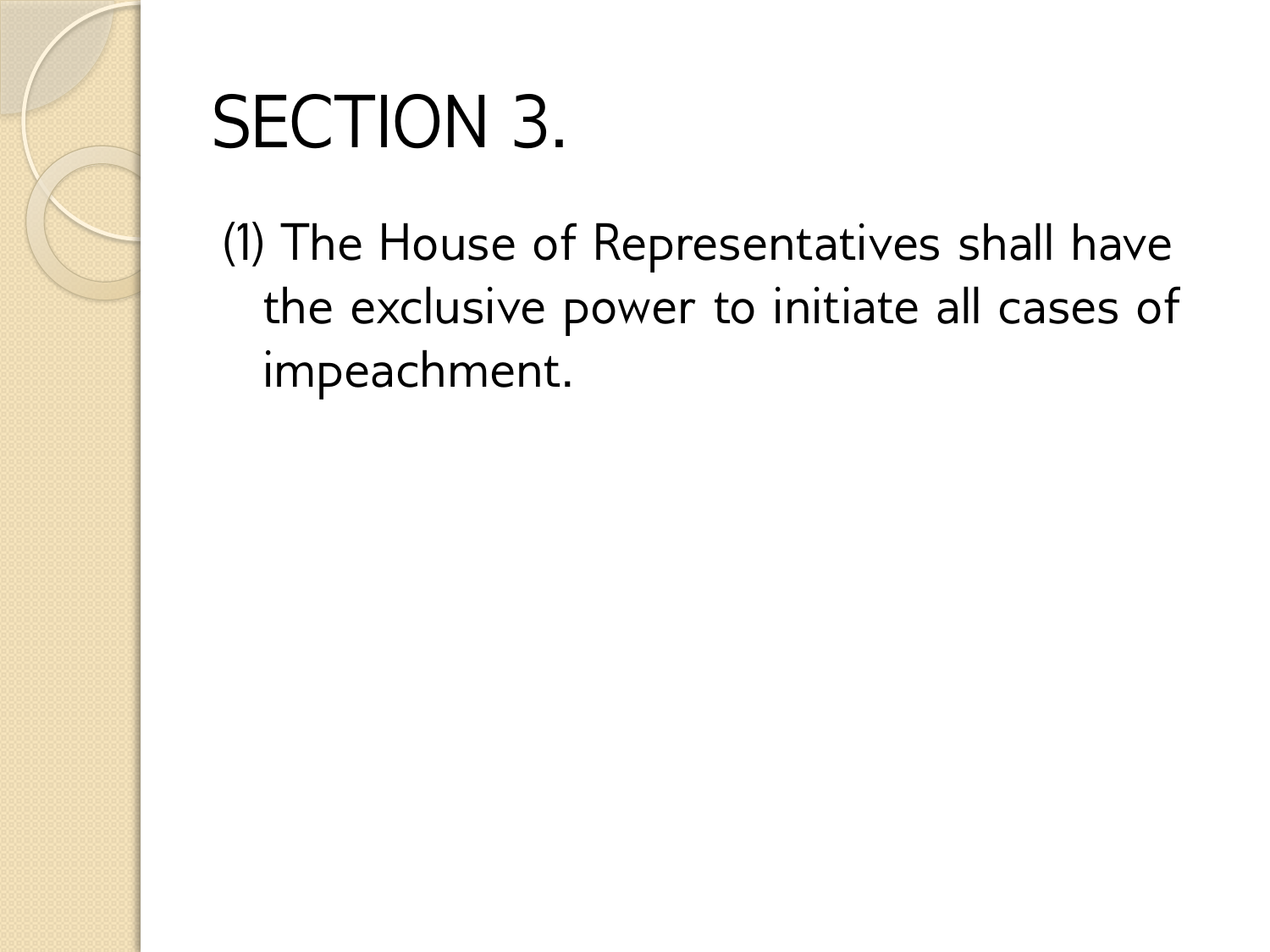

# SECTION 3.
(1) The House of Representatives shall have the exclusive power to initiate all cases of impeachment.